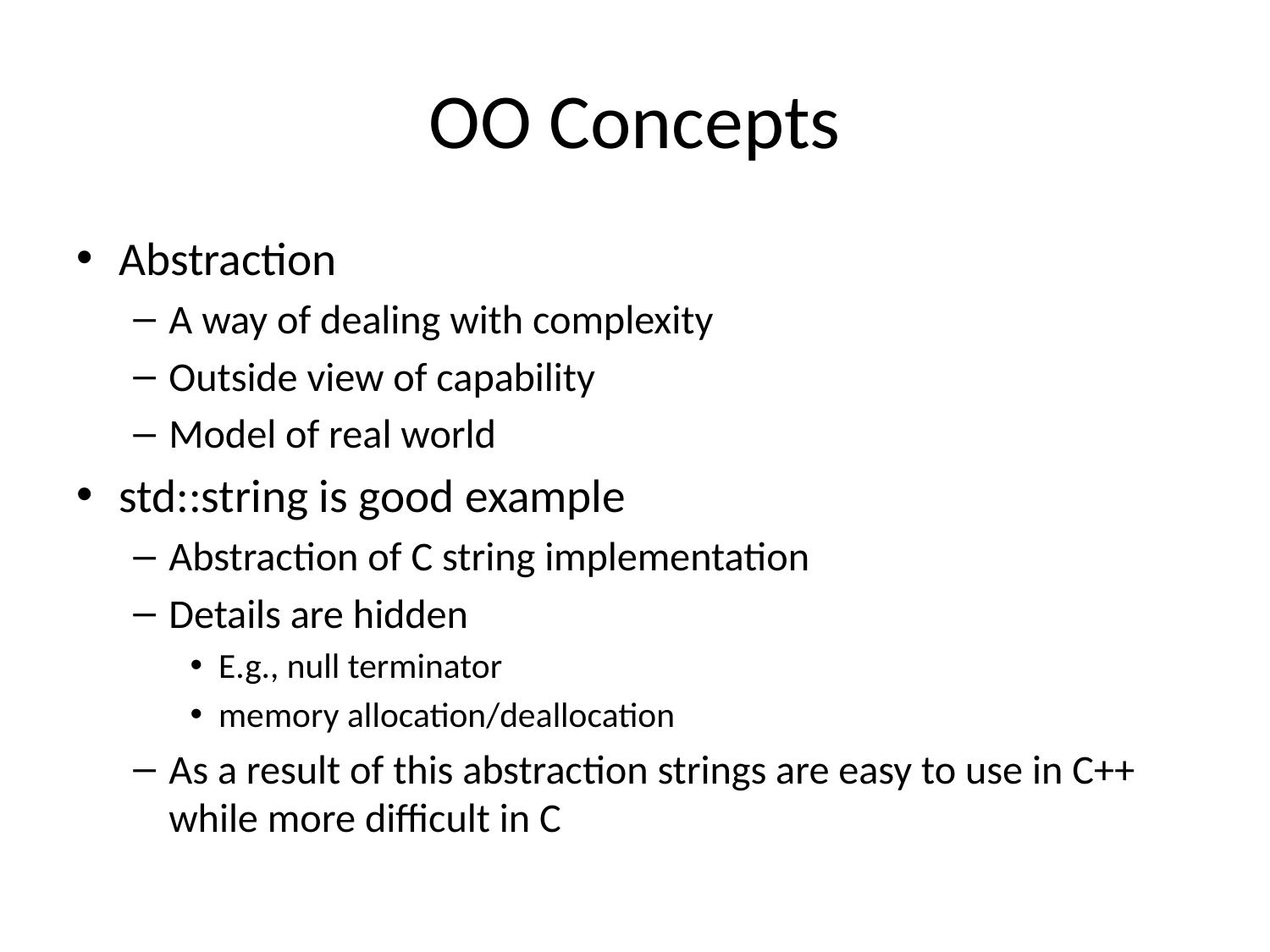

# OO Concepts
Abstraction
A way of dealing with complexity
Outside view of capability
Model of real world
std::string is good example
Abstraction of C string implementation
Details are hidden
E.g., null terminator
memory allocation/deallocation
As a result of this abstraction strings are easy to use in C++ while more difficult in C